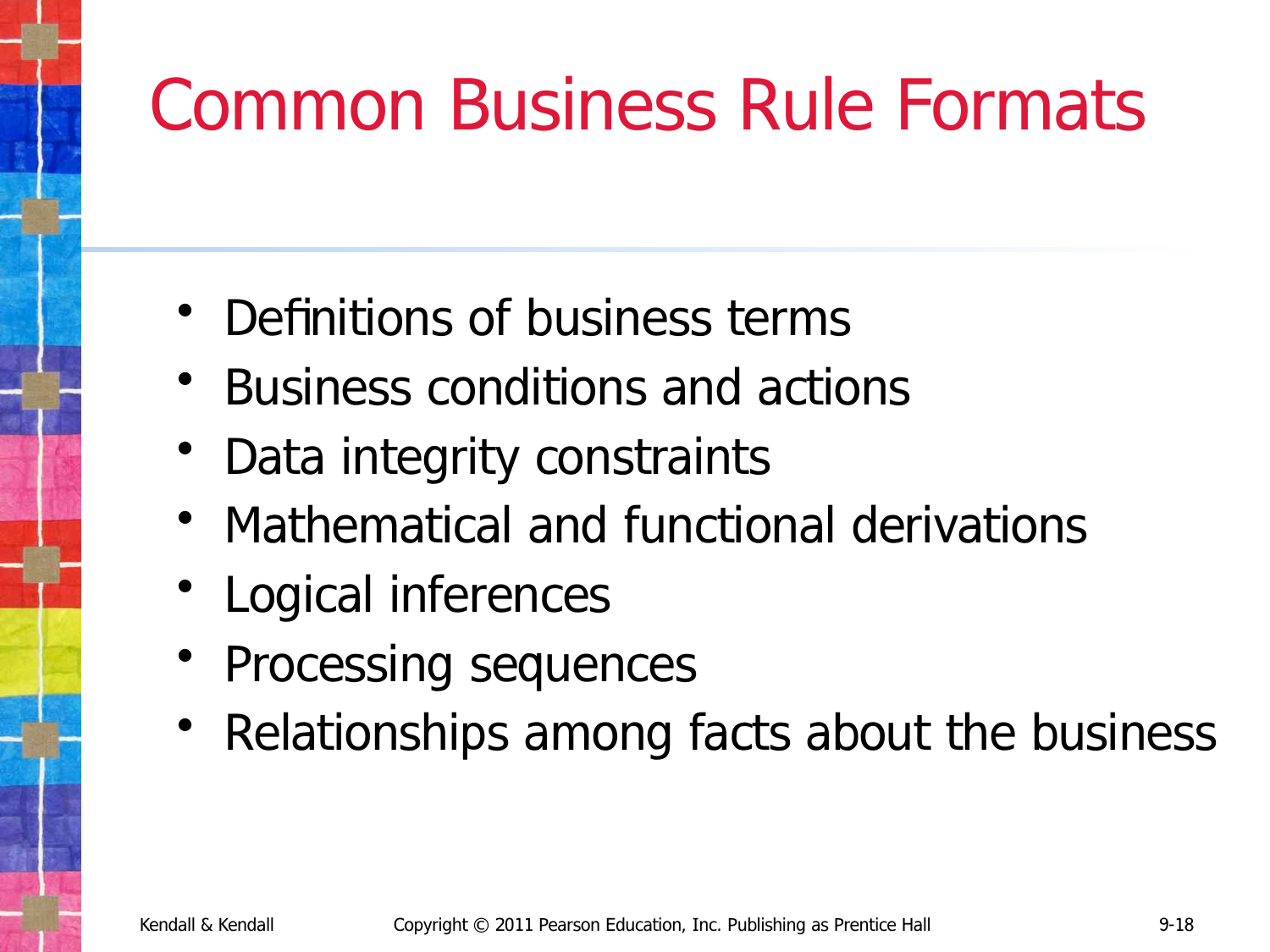

# Common Business Rule Formats
Definitions of business terms
Business conditions and actions
Data integrity constraints
Mathematical and functional derivations
Logical inferences
Processing sequences
Relationships among facts about the business
Kendall & Kendall	Copyright © 2011 Pearson Education, Inc. Publishing as Prentice Hall
9-18